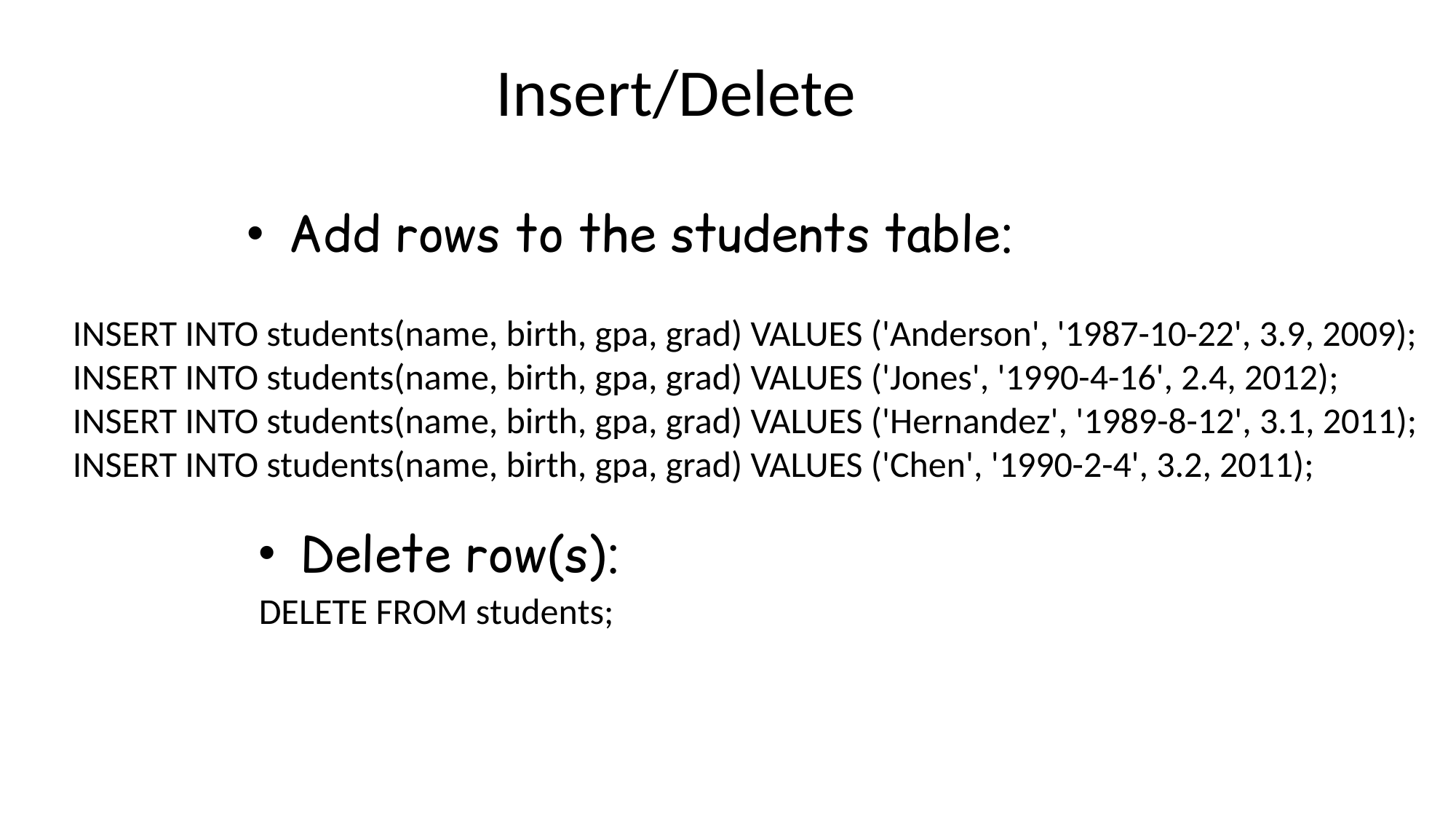

# Insert/Delete
Add rows to the students table:
INSERT INTO students(name, birth, gpa, grad) VALUES ('Anderson', '1987-10-22', 3.9, 2009);
INSERT INTO students(name, birth, gpa, grad) VALUES ('Jones', '1990-4-16', 2.4, 2012);
INSERT INTO students(name, birth, gpa, grad) VALUES ('Hernandez', '1989-8-12', 3.1, 2011);
INSERT INTO students(name, birth, gpa, grad) VALUES ('Chen', '1990-2-4', 3.2, 2011);
Delete row(s):
DELETE FROM students;